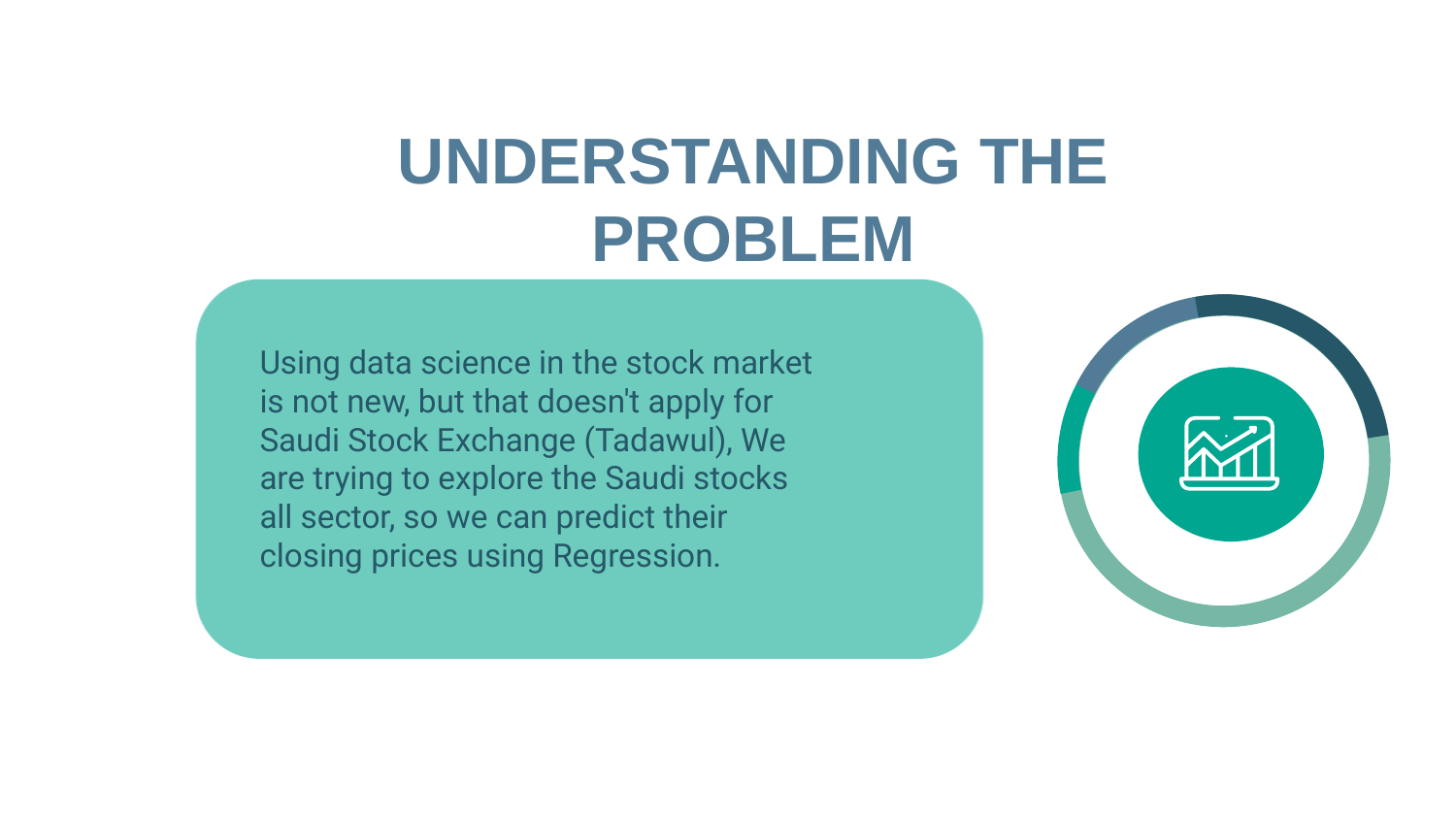

# UNDERSTANDING THE PROBLEM

Using data science in the stock market is not new, but that doesn't apply for Saudi Stock Exchange (Tadawul), We are trying to explore the Saudi stocks all sector, so we can predict their closing prices using Regression.